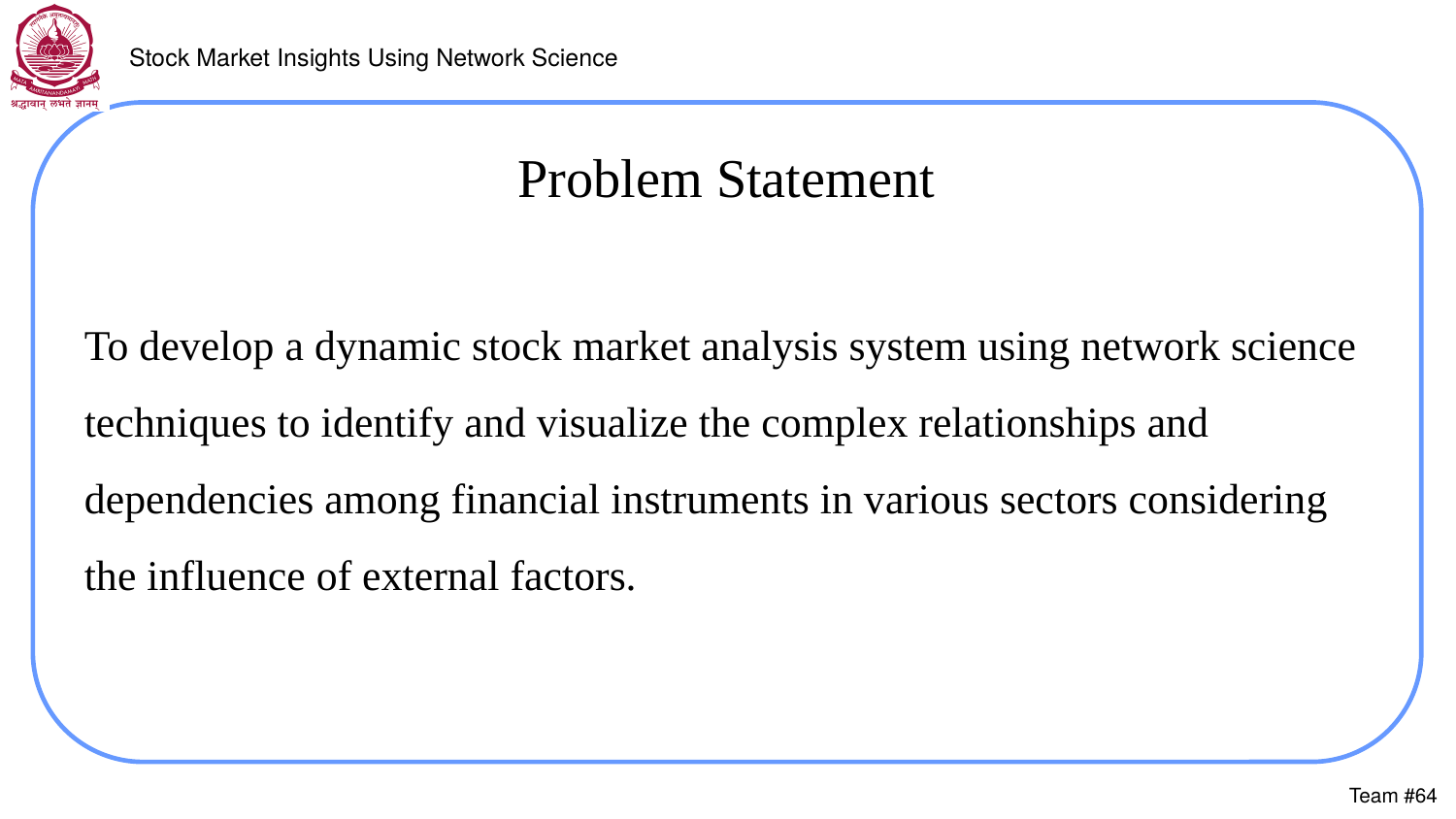

4
Problem Statement
To develop a dynamic stock market analysis system using network science techniques to identify and visualize the complex relationships and dependencies among financial instruments in various sectors considering the influence of external factors.